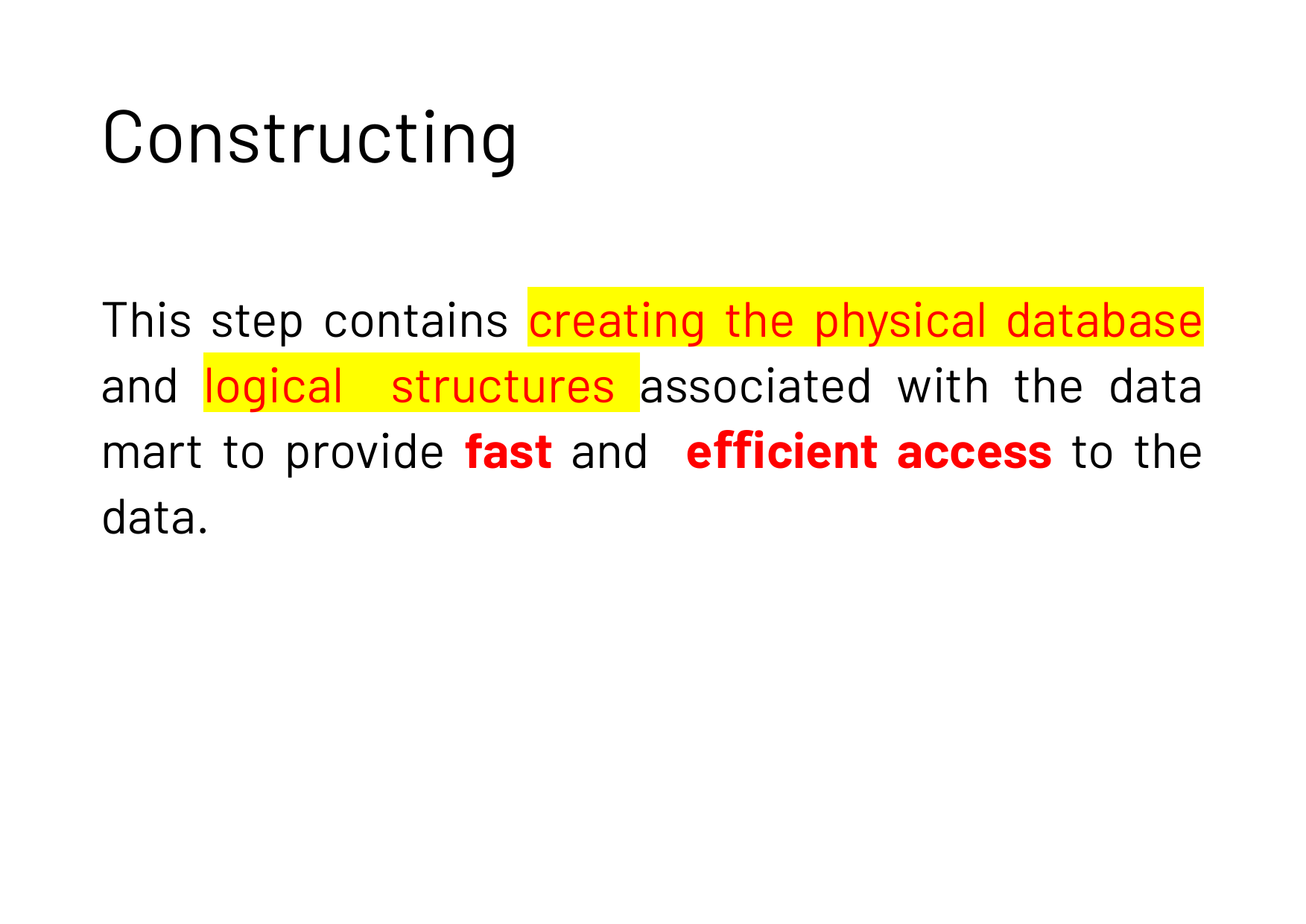

# Constructing
This step contains creating the physical database and logical  structures associated with the data mart to provide fast and  eﬃcient access to the data.